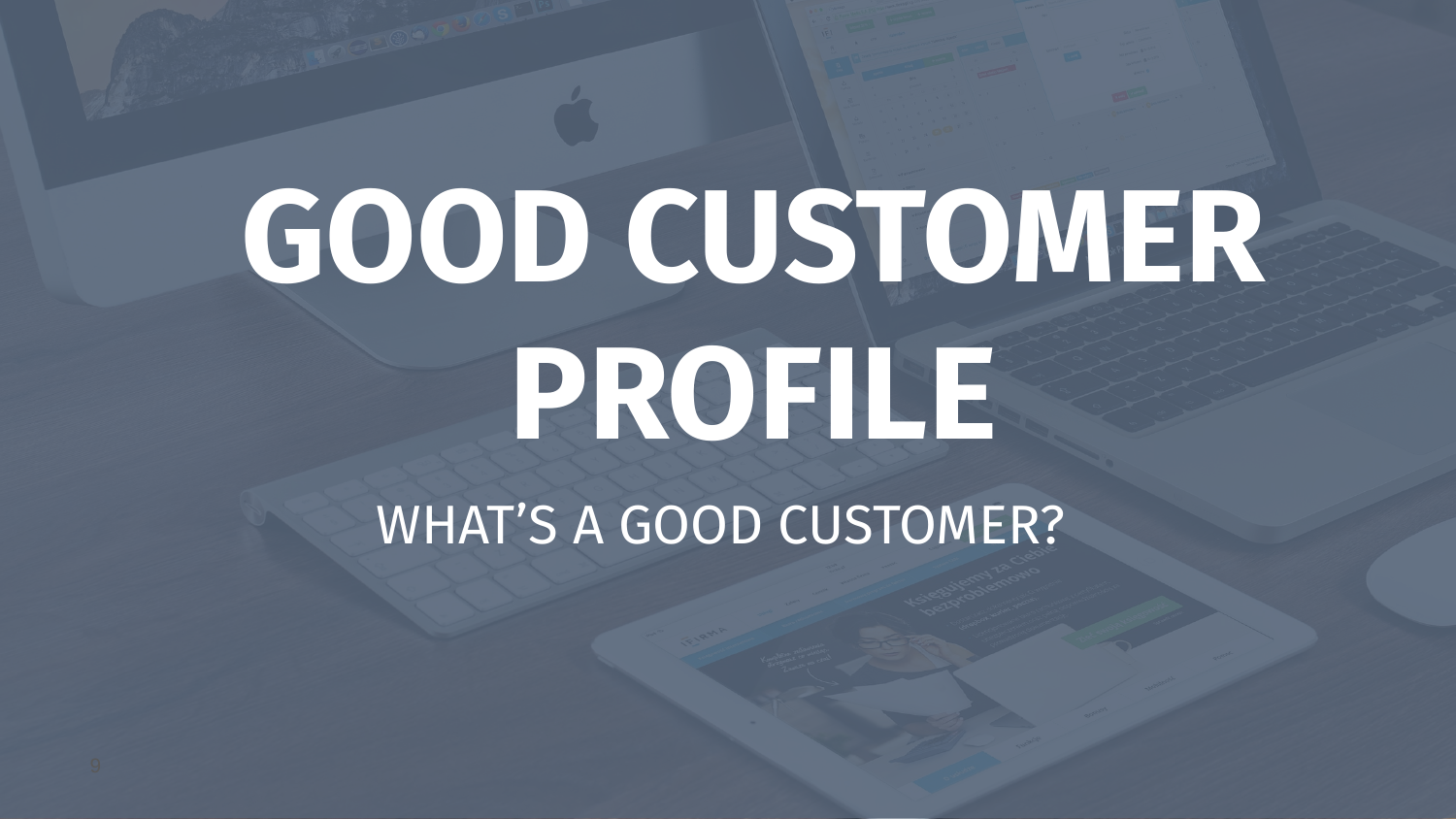

GOOD CUSTOMER PROFILE
WHAT’S A GOOD CUSTOMER?
9